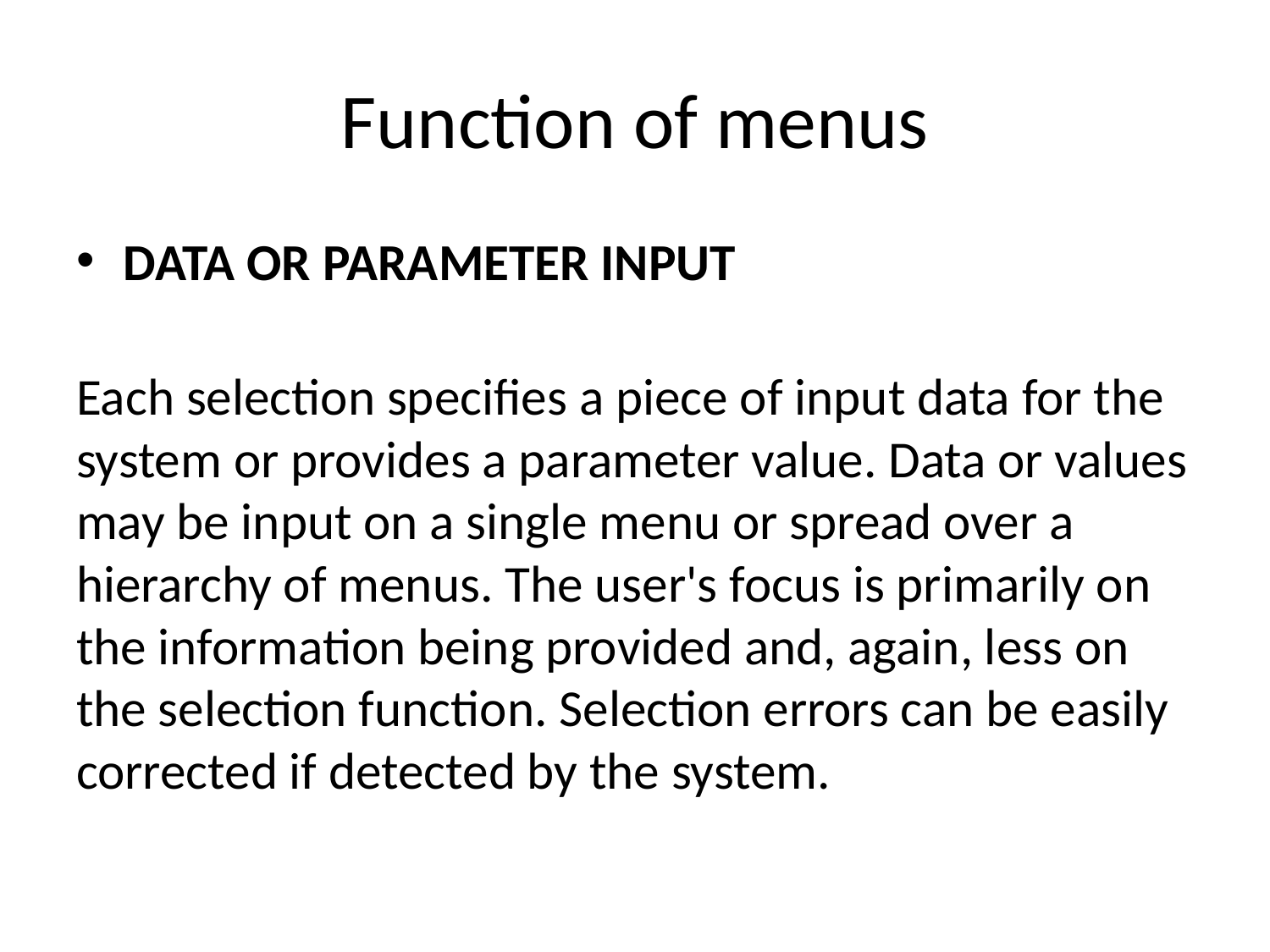

# Function of menus
DATA OR PARAMETER INPUT
Each selection specifies a piece of input data for the system or provides a parameter value. Data or values may be input on a single menu or spread over a hierarchy of menus. The user's focus is primarily on the information being provided and, again, less on the selection function. Selection errors can be easily corrected if detected by the system.